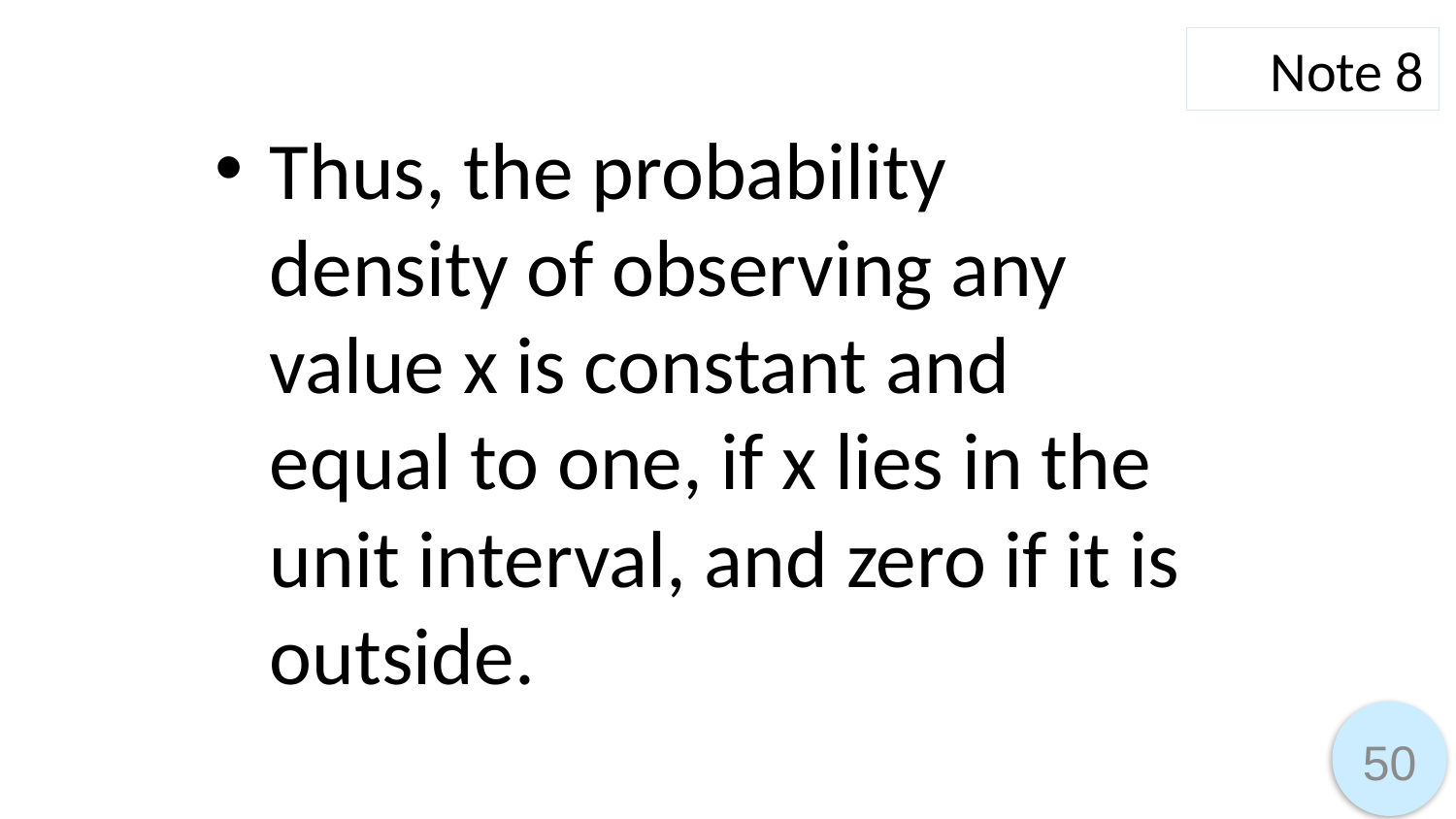

Note 8
Thus, the probability density of observing any value x is constant and equal to one, if x lies in the unit interval, and zero if it is outside.
50